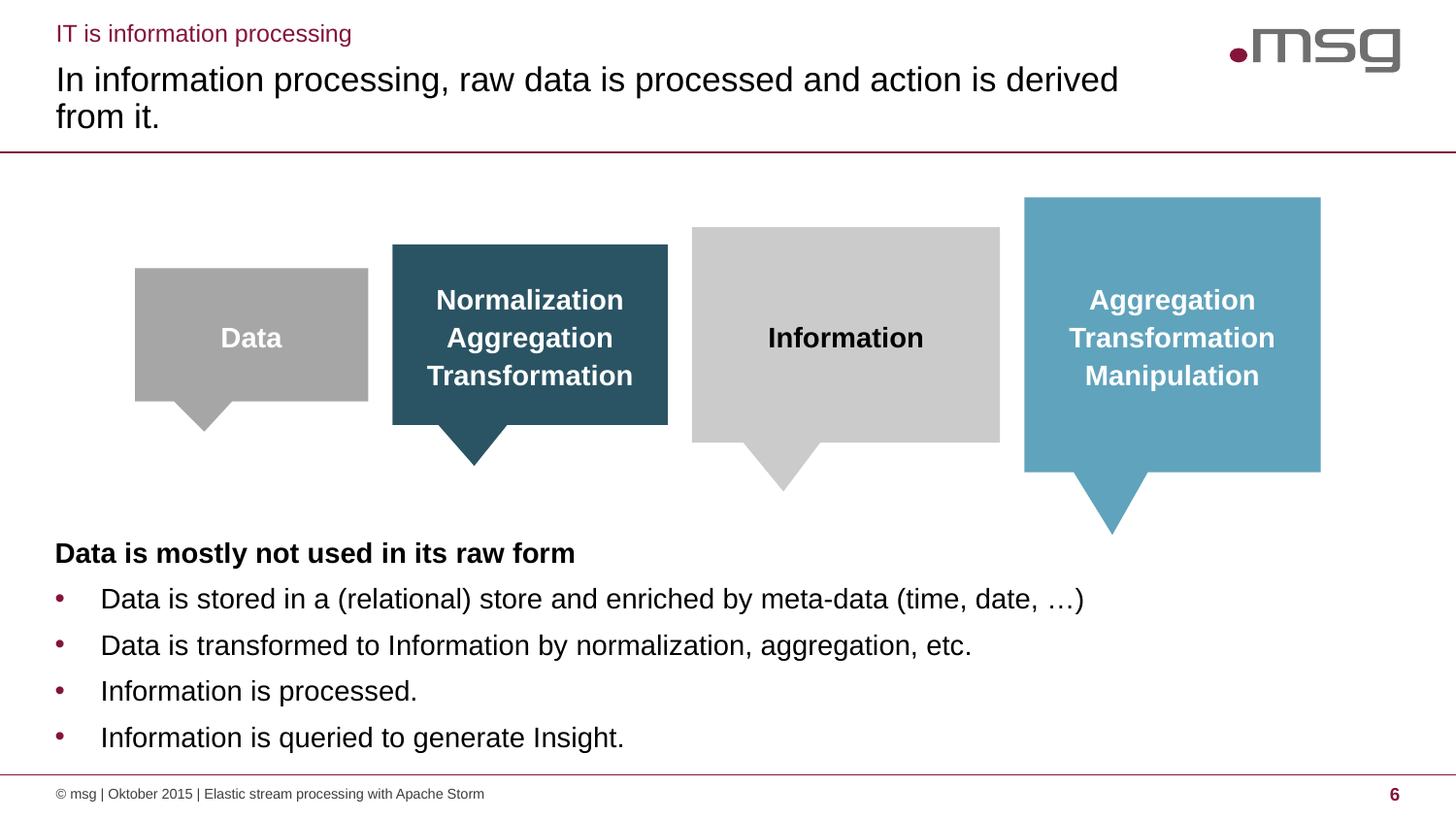

IT is information processing
# In information processing, raw data is processed and action is derived from it.
Aggregation
Transformation
Manipulation
Information
Normalization
Aggregation
Transformation
Data
Data is mostly not used in its raw form
Data is stored in a (relational) store and enriched by meta-data (time, date, …)
Data is transformed to Information by normalization, aggregation, etc.
Information is processed.
Information is queried to generate Insight.

© msg | Oktober 2015 | Elastic stream processing with Apache Storm
6